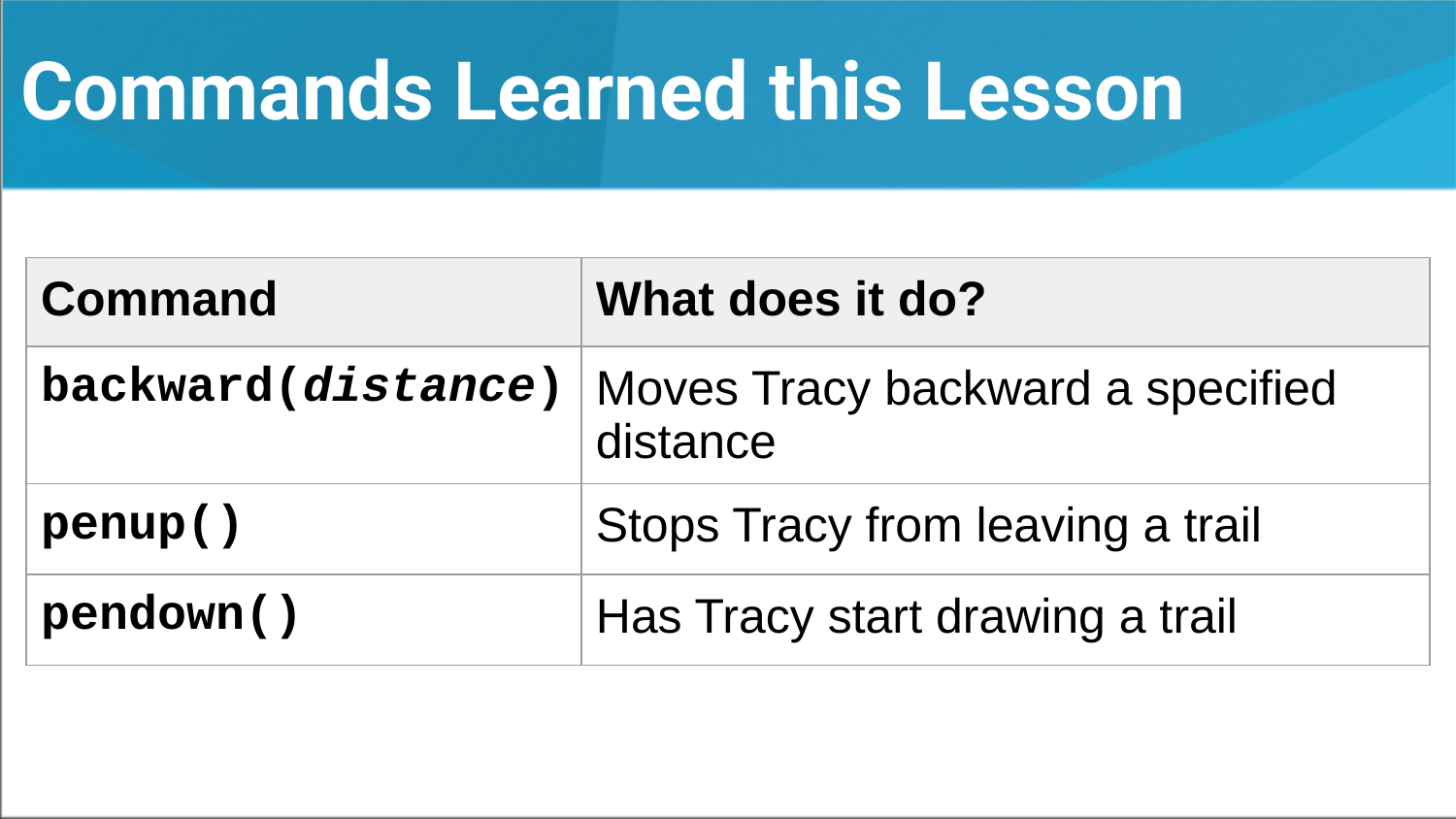

# Commands Learned this Lesson
| Command | What does it do? |
| --- | --- |
| backward(distance) | Moves Tracy backward a specified distance |
| penup() | Stops Tracy from leaving a trail |
| pendown() | Has Tracy start drawing a trail |